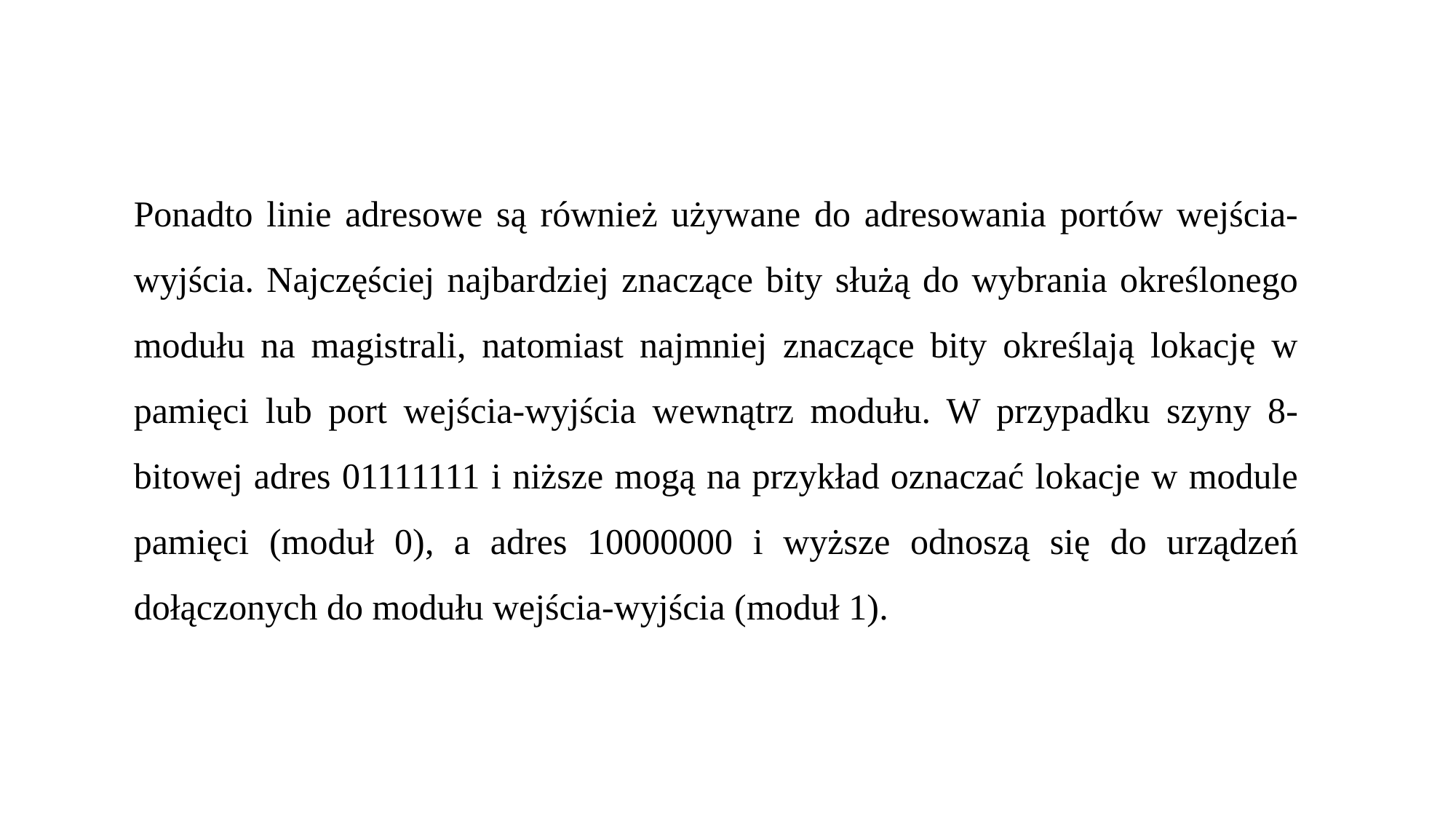

Ponadto linie adresowe są również używane do adresowania portów wejścia-wyjścia. Najczęściej najbardziej znaczące bity służą do wybrania określonego modułu na magistrali, natomiast najmniej znaczące bity określają lokację w pamięci lub port wejścia-wyjścia wewnątrz modułu. W przypadku szyny 8-bitowej adres 01111111 i niższe mogą na przykład oznaczać lokacje w module pamięci (moduł 0), a adres 10000000 i wyższe odnoszą się do urządzeń dołączonych do modułu wejścia-wyjścia (moduł 1).